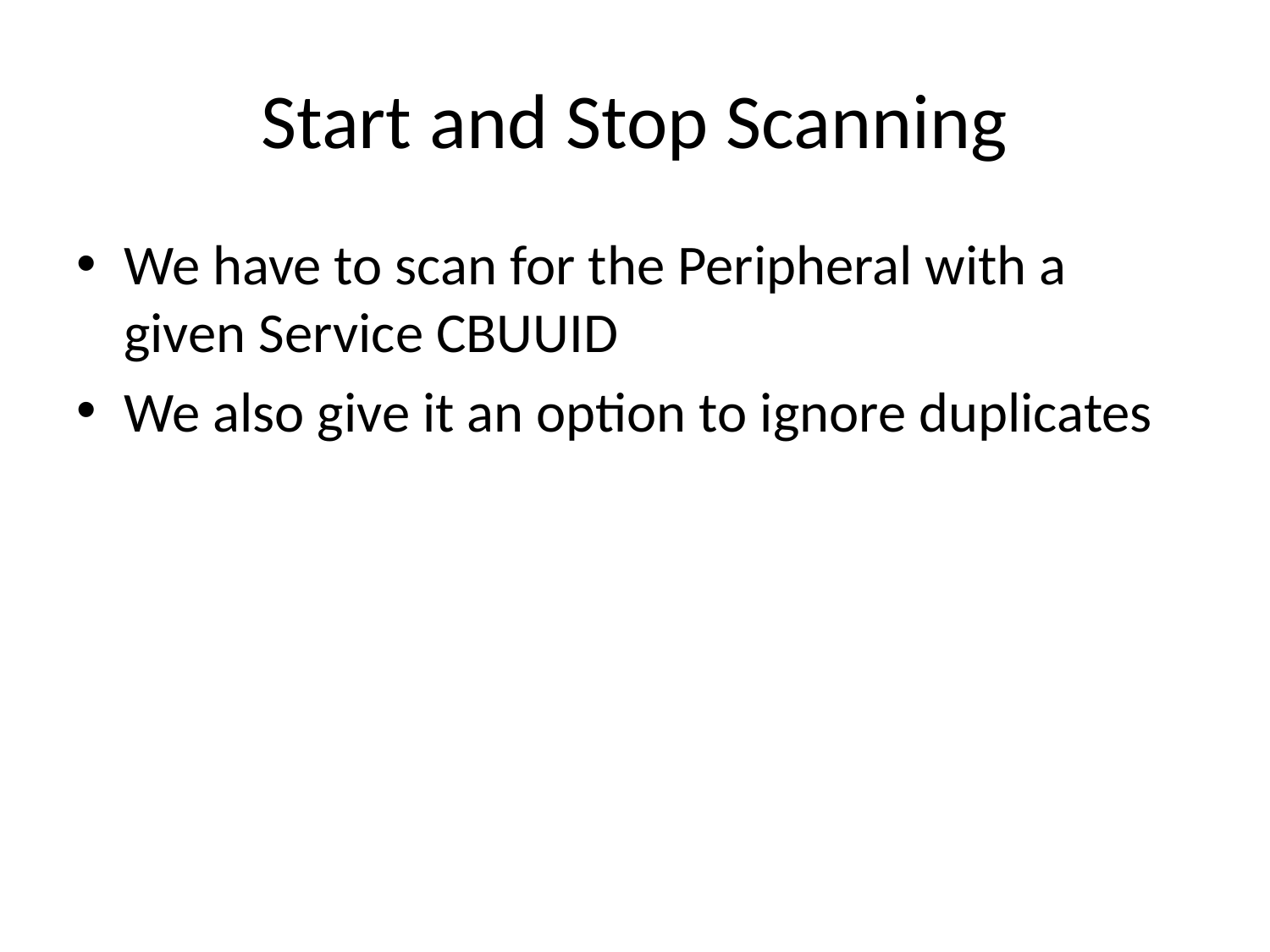

# Start and Stop Scanning
We have to scan for the Peripheral with a given Service CBUUID
We also give it an option to ignore duplicates